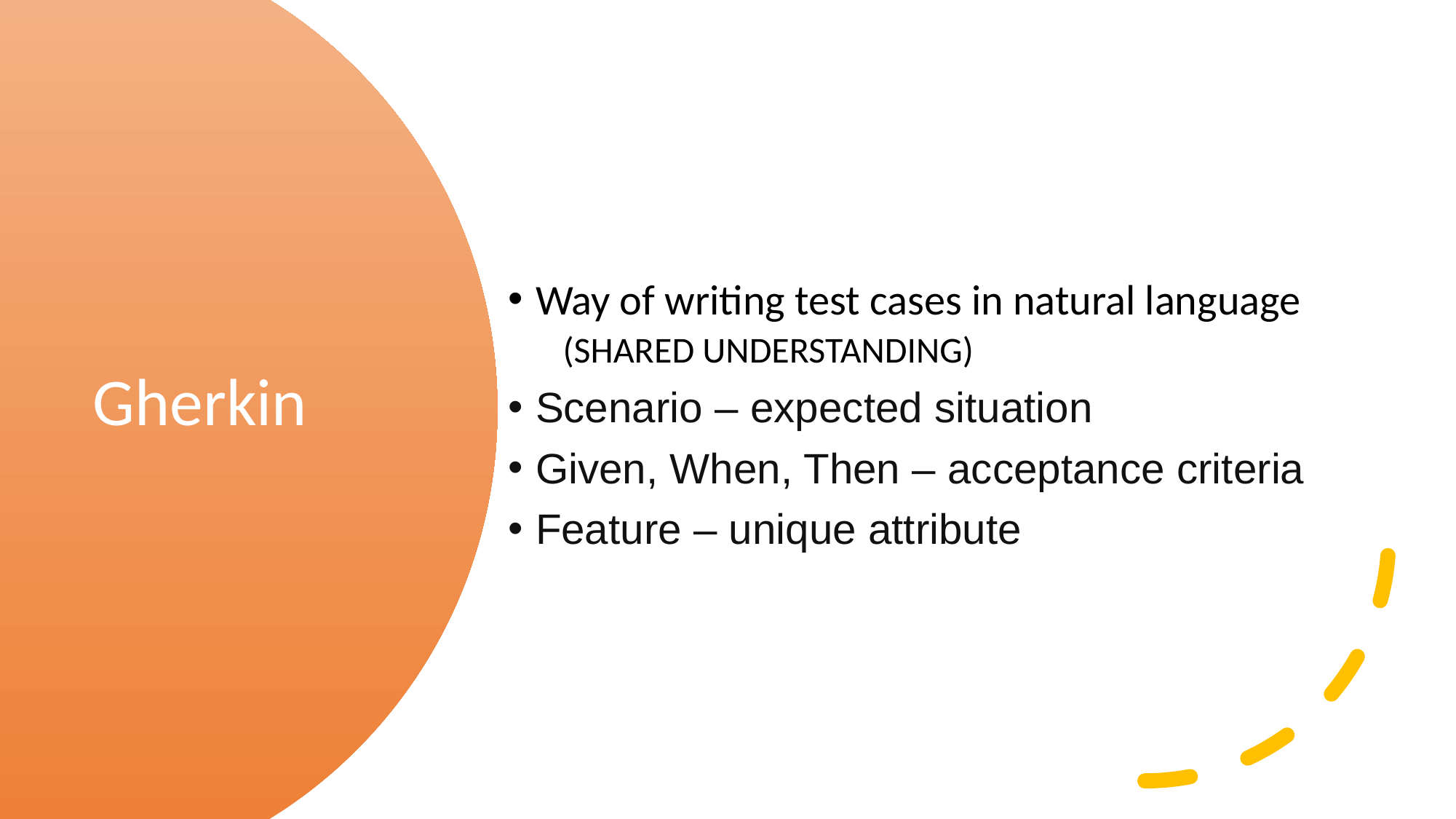

Way of writing test cases in natural language
(SHARED UNDERSTANDING)
Scenario – expected situation
Given, When, Then – acceptance criteria
Feature – unique attribute
# Gherkin